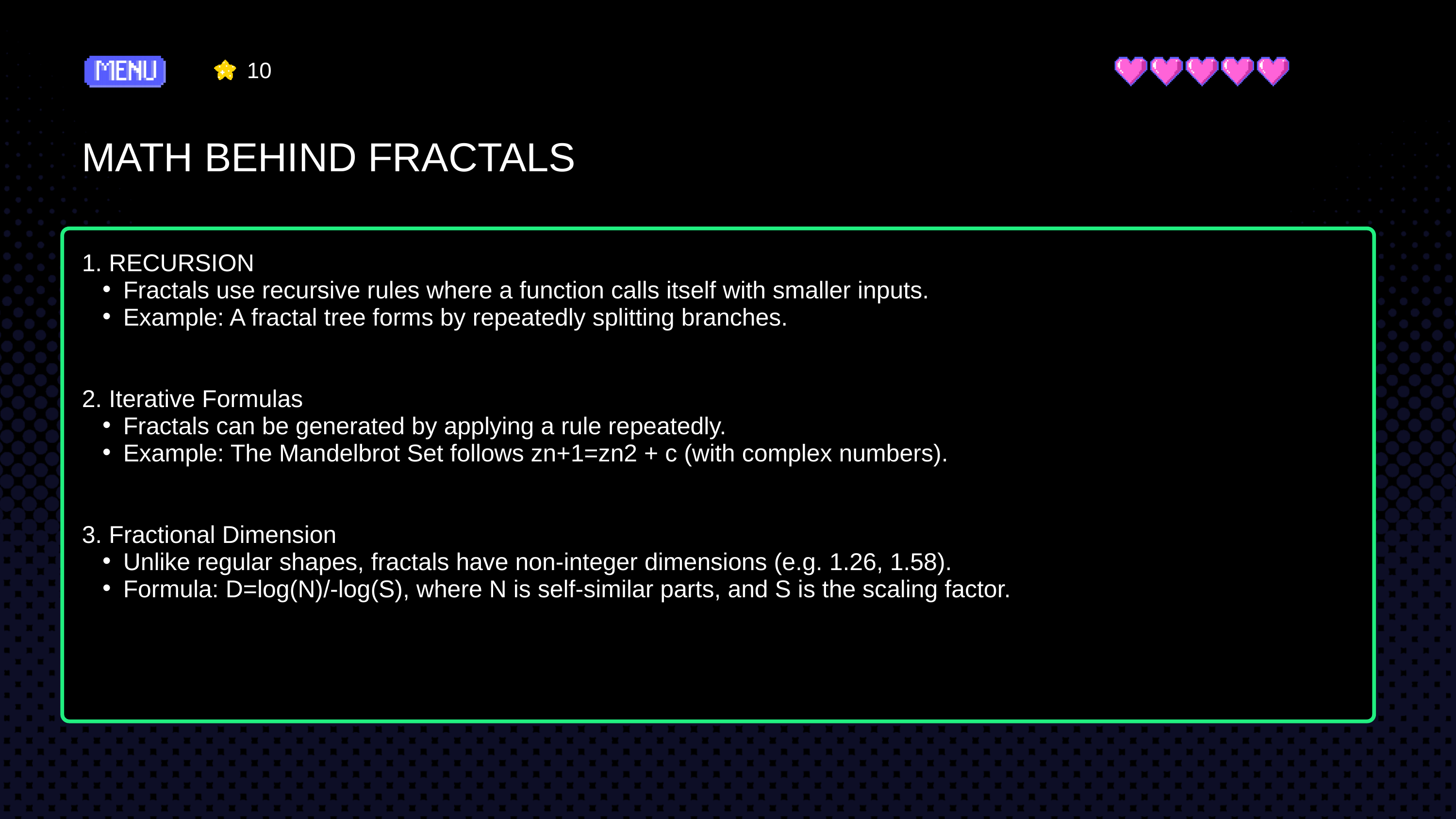

10

MATH BEHIND FRACTALS

1. RECURSION
Fractals use recursive rules where a function calls itself with smaller inputs.
Example: A fractal tree forms by repeatedly splitting branches.

2. Iterative Formulas
Fractals can be generated by applying a rule repeatedly.
Example: The Mandelbrot Set follows zn+1=zn2 + c (with complex numbers).

3. Fractional Dimension
Unlike regular shapes, fractals have non-integer dimensions (e.g. 1.26, 1.58).
Formula: D=log⁡(N)/-log⁡(S), where N is self-similar parts, and S is the scaling factor.